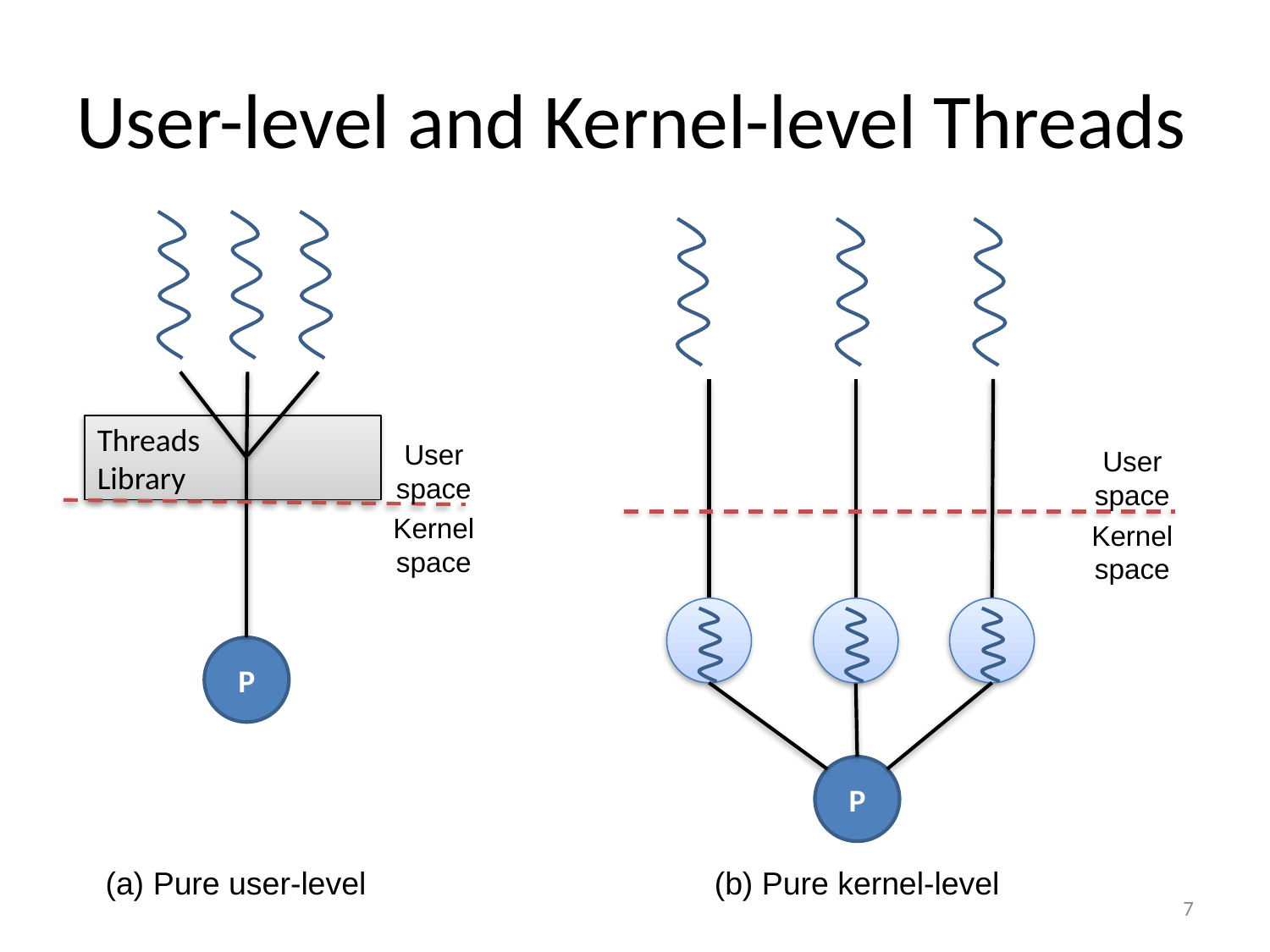

# User-level and Kernel-level Threads

Threads
Library
User space
Kernel
space
P

User space
Kernel
space
P

(a) Pure user-level
(b) Pure kernel-level
7